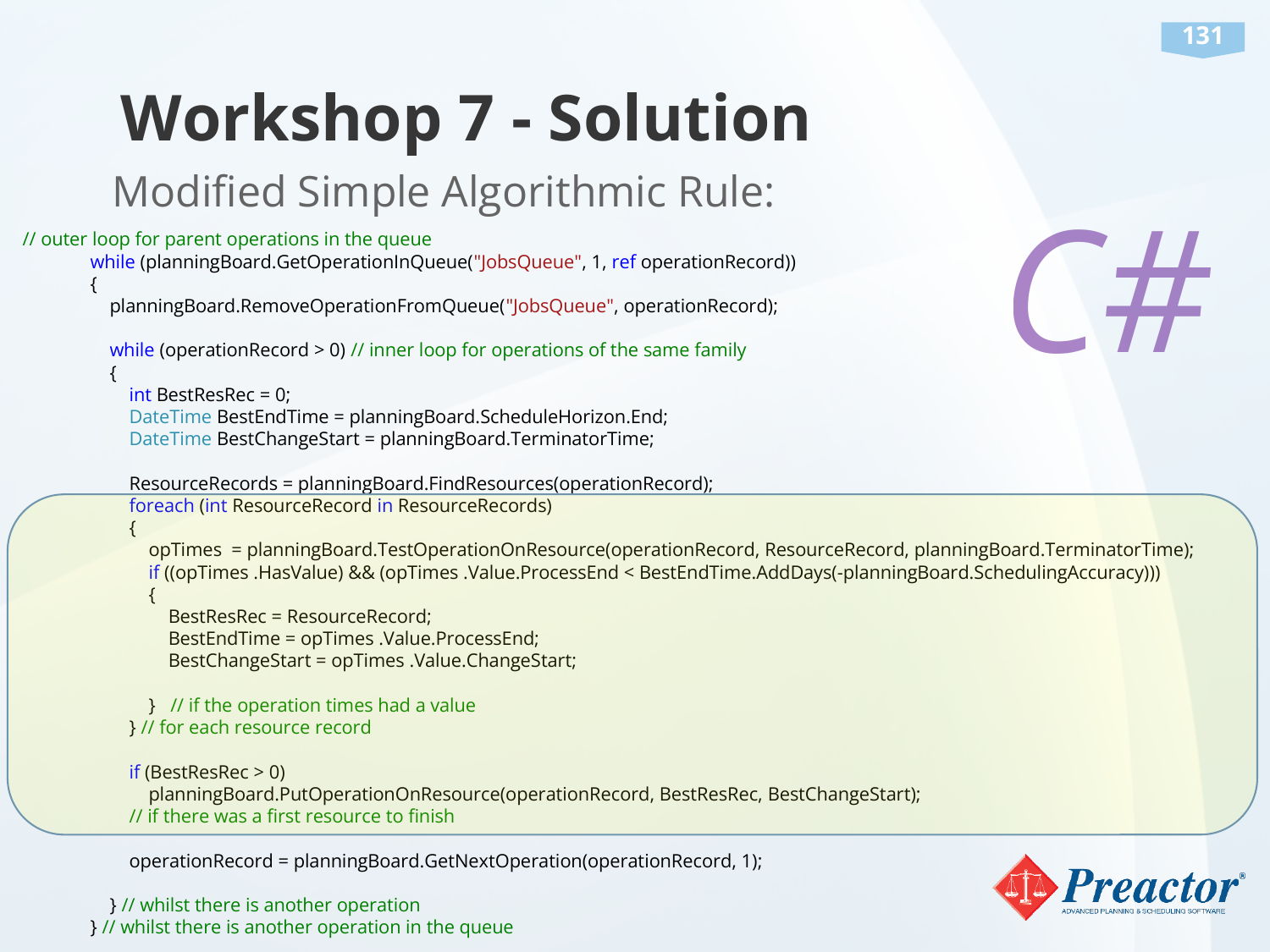

# Workshop 7 - Solution
Modified Simple Algorithmic Rule:
C#
  // outer loop for parent operations in the queue
                while (planningBoard.GetOperationInQueue("JobsQueue", 1, ref operationRecord))
                {
                    planningBoard.RemoveOperationFromQueue("JobsQueue", operationRecord);

                    while (operationRecord > 0) // inner loop for operations of the same family
                    {
                        int BestResRec = 0;
                        DateTime BestEndTime = planningBoard.ScheduleHorizon.End;
                        DateTime BestChangeStart = planningBoard.TerminatorTime;

                        ResourceRecords = planningBoard.FindResources(operationRecord);
                        foreach (int ResourceRecord in ResourceRecords)
                        {
                            opTimes  = planningBoard.TestOperationOnResource(operationRecord, ResourceRecord, planningBoard.TerminatorTime);
                            if ((opTimes .HasValue) && (opTimes .Value.ProcessEnd < BestEndTime.AddDays(-planningBoard.SchedulingAccuracy)))
                            {
                                BestResRec = ResourceRecord;
                                BestEndTime = opTimes .Value.ProcessEnd;
                                BestChangeStart = opTimes .Value.ChangeStart;

                            }   // if the operation times had a value
                        } // for each resource record

                        if (BestResRec > 0)
                            planningBoard.PutOperationOnResource(operationRecord, BestResRec, BestChangeStart);
                        // if there was a first resource to finish

                        operationRecord = planningBoard.GetNextOperation(operationRecord, 1);

                    } // whilst there is another operation
                } // whilst there is another operation in the queue